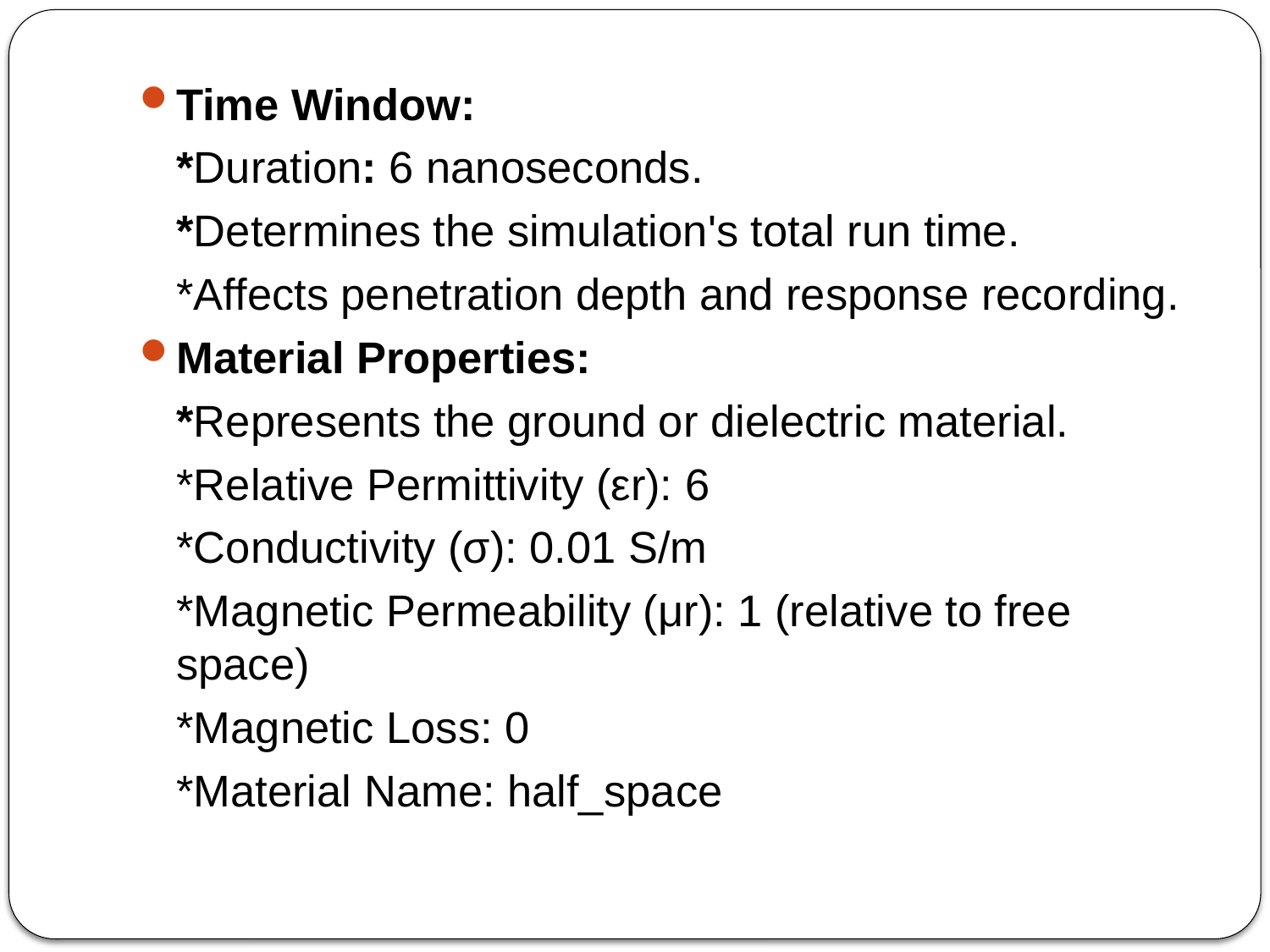

Time Window:
	*Duration: 6 nanoseconds.
	*Determines the simulation's total run time.
	*Affects penetration depth and response recording.
Material Properties:
	*Represents the ground or dielectric material.
	*Relative Permittivity (εr): 6
	*Conductivity (σ): 0.01 S/m
	*Magnetic Permeability (μr): 1 (relative to free space)
	*Magnetic Loss: 0
	*Material Name: half_space